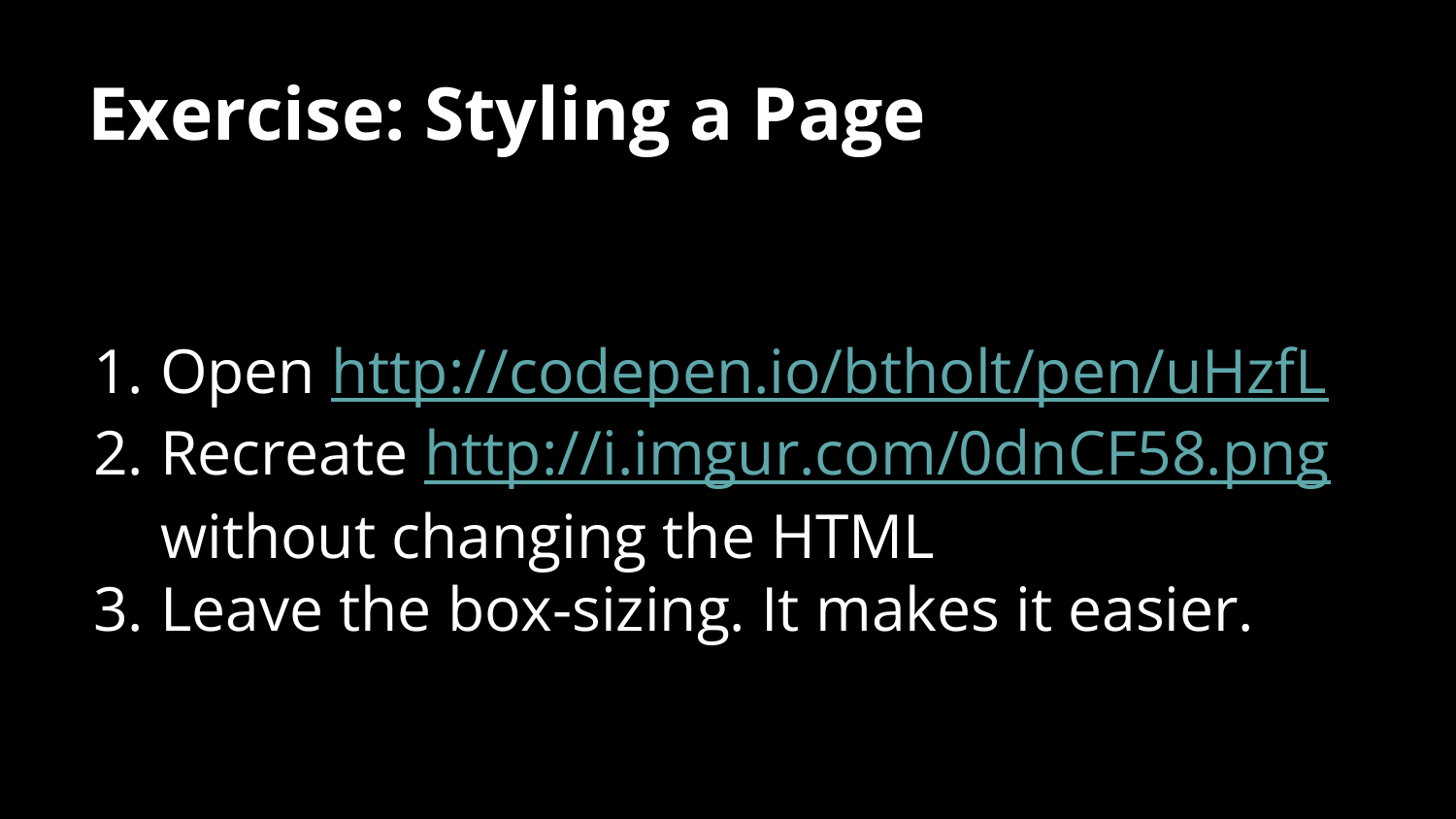

# Exercise: Styling a Page
Open http://codepen.io/btholt/pen/uHzfL
Recreate http://i.imgur.com/0dnCF58.png without changing the HTML
Leave the box-sizing. It makes it easier.